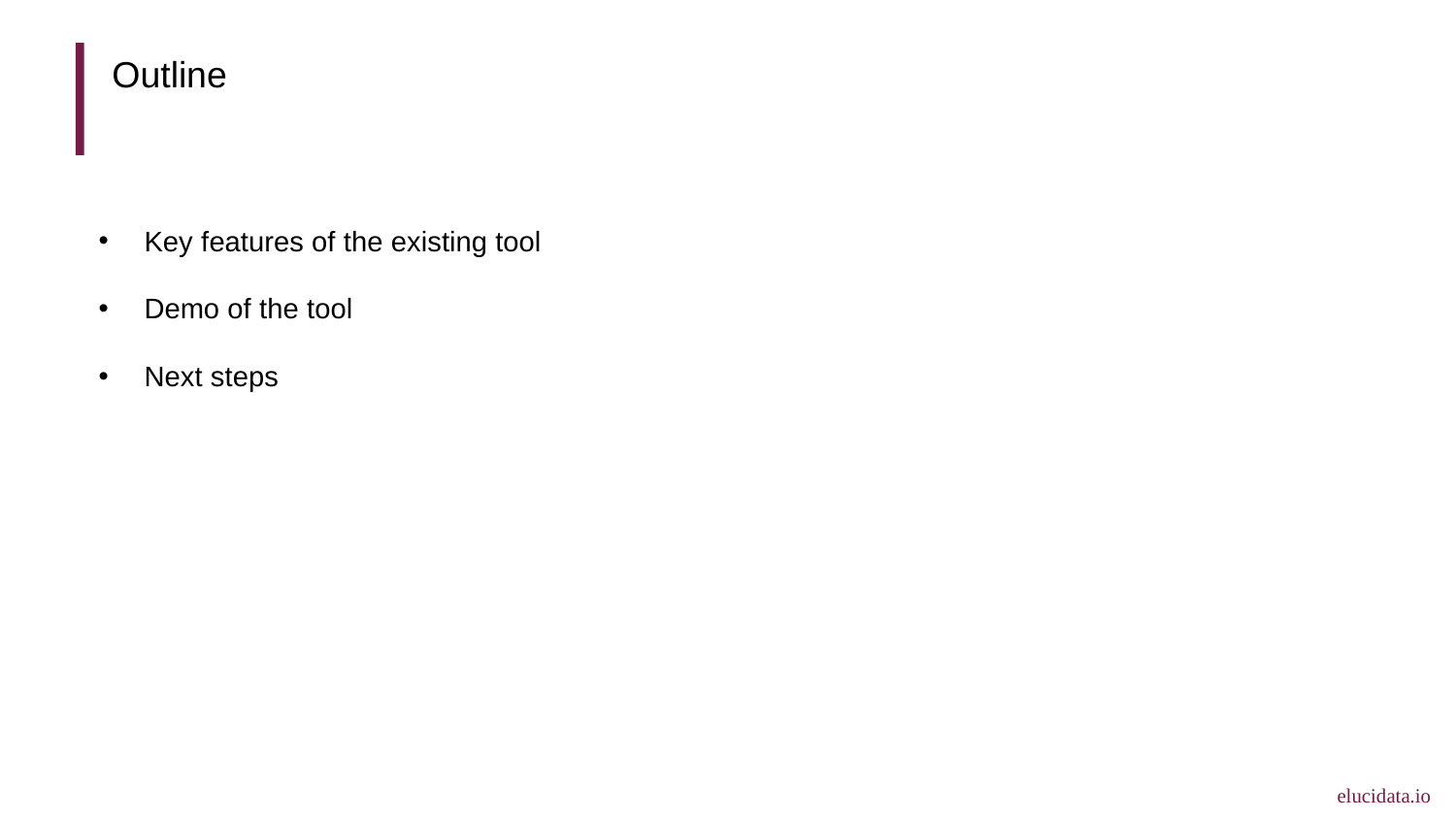

Outline

Key features of the existing tool

Demo of the tool

Next steps

elucidata.io